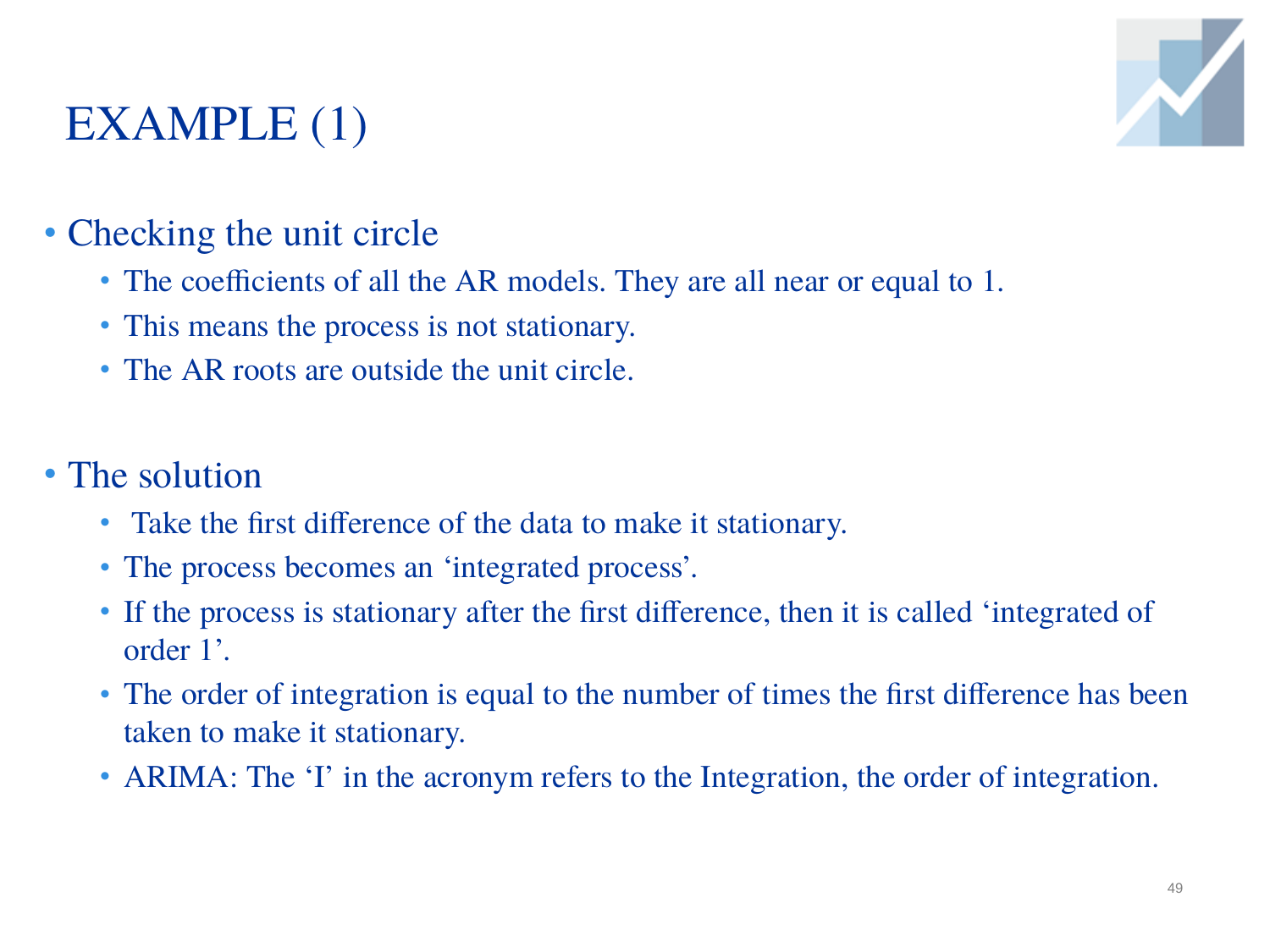

# Example (1)
Checking the unit circle
The coefficients of all the AR models. They are all near or equal to 1.
This means the process is not stationary.
The AR roots are outside the unit circle.

The solution
 Take the first difference of the data to make it stationary.
The process becomes an ‘integrated process’.
If the process is stationary after the first difference, then it is called ‘integrated of order 1’.
The order of integration is equal to the number of times the first difference has been taken to make it stationary.
ARIMA: The ‘I’ in the acronym refers to the Integration, the order of integration.

49